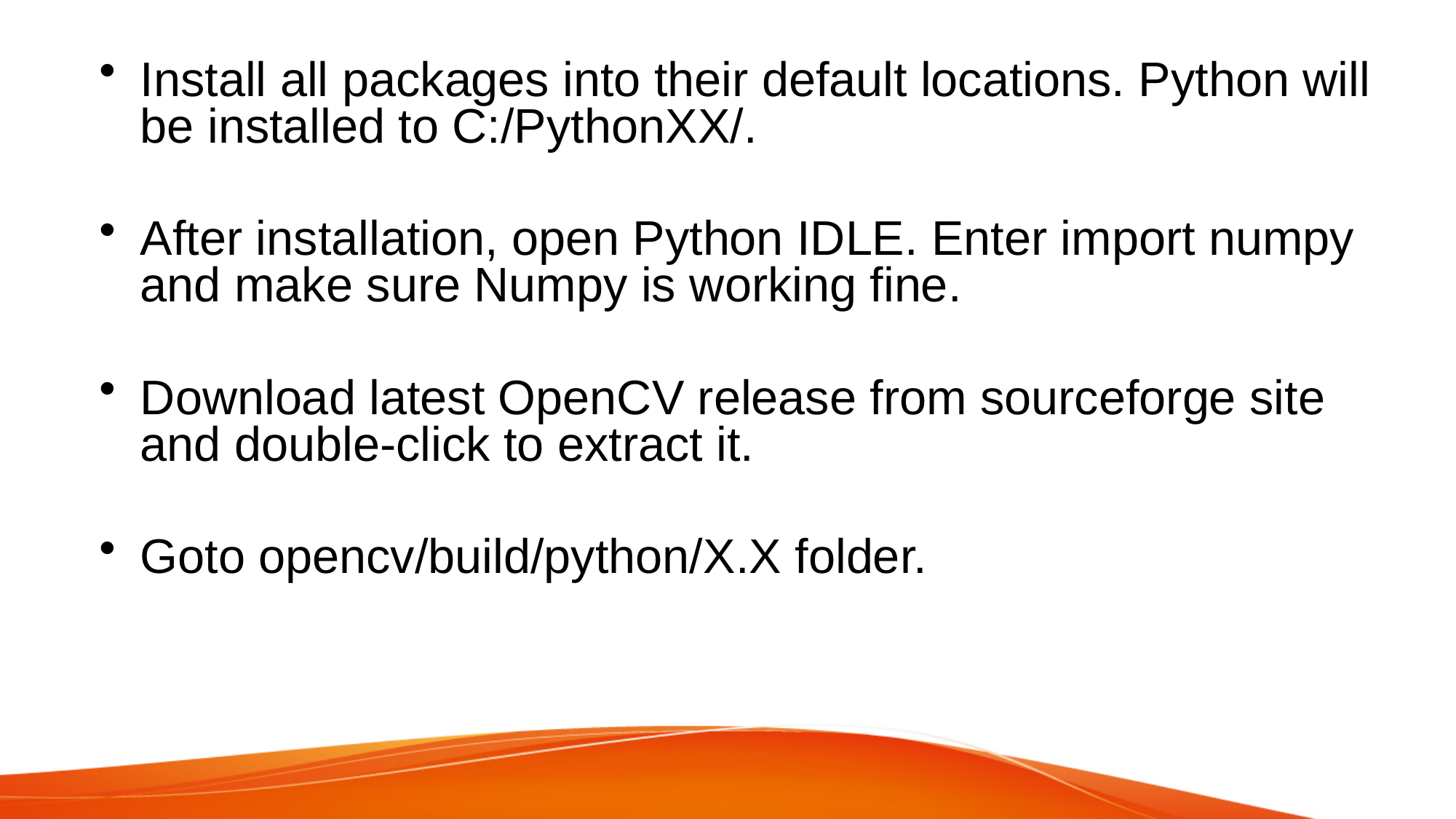

Install all packages into their default locations. Python will be installed to C:/PythonXX/.

After installation, open Python IDLE. Enter import numpy and make sure Numpy is working fine.

Download latest OpenCV release from sourceforge site and double-click to extract it.

Goto opencv/build/python/X.X folder.